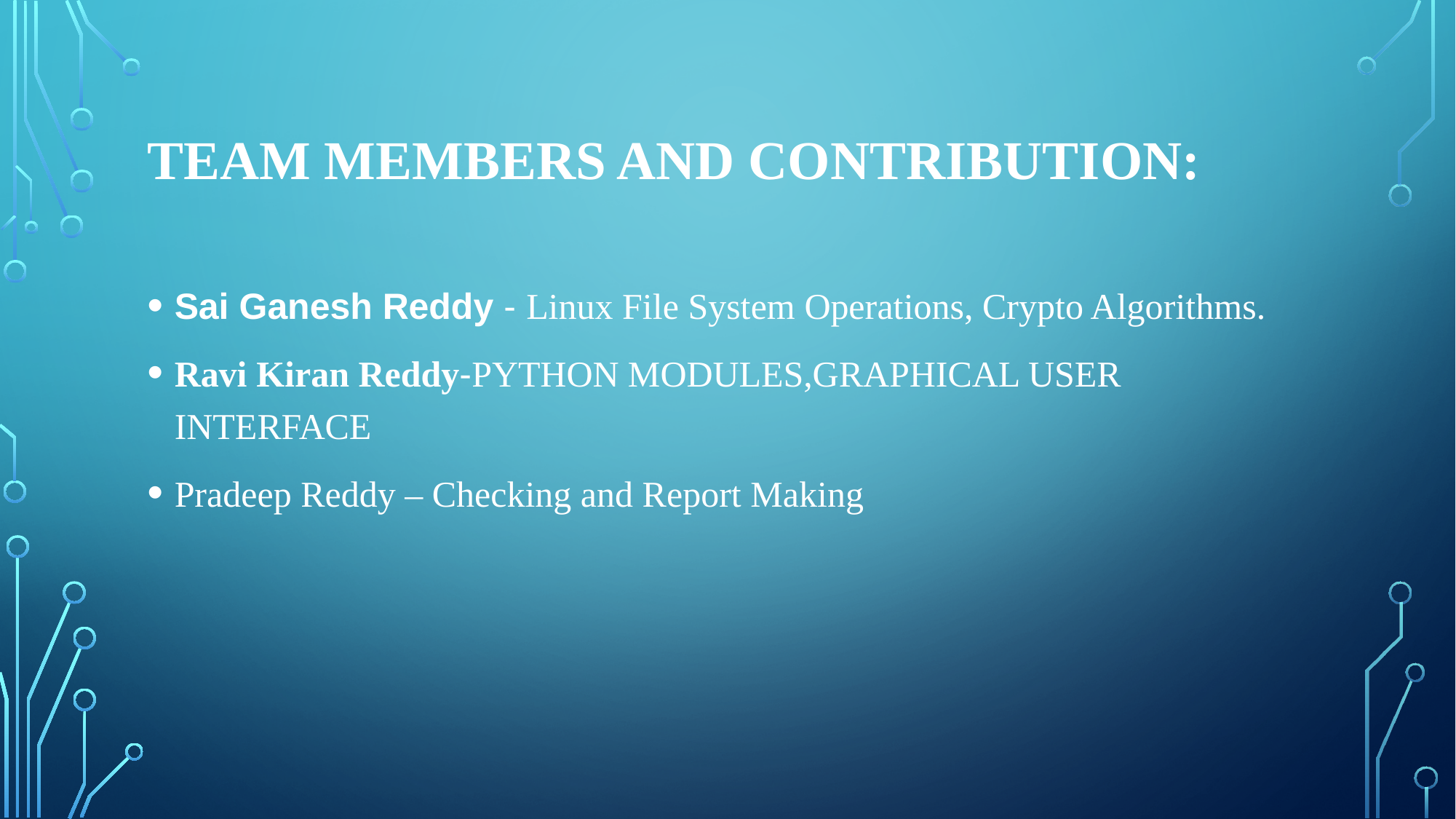

# TEAM MEMBERS AND CONTRIBUTION:
Sai Ganesh Reddy - Linux File System Operations, Crypto Algorithms.
Ravi Kiran Reddy-PYTHON MODULES,GRAPHICAL USER INTERFACE
Pradeep Reddy – Checking and Report Making